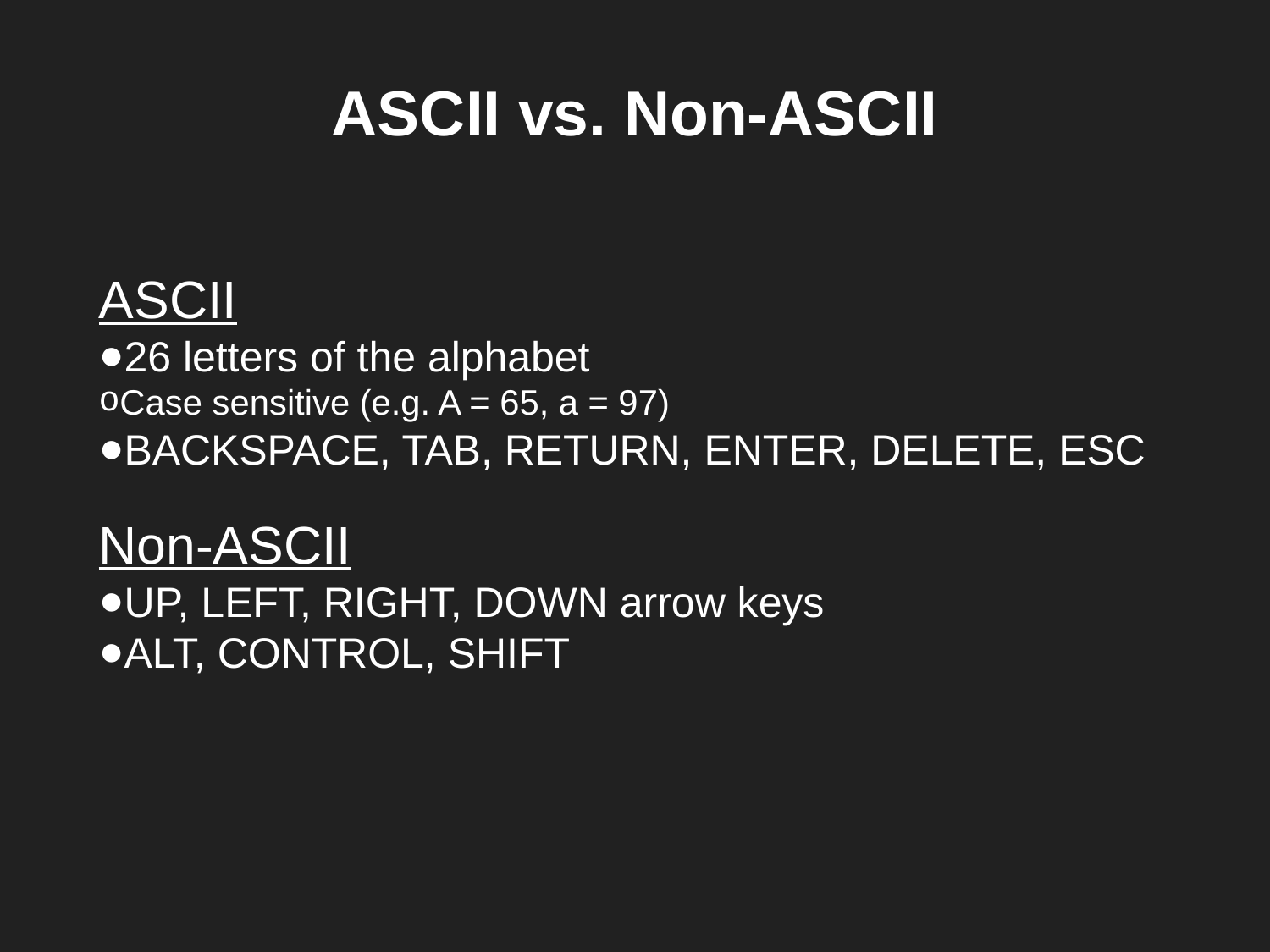

ASCII vs. Non-ASCII
ASCII
26 letters of the alphabet
Case sensitive (e.g. A = 65, a = 97)
BACKSPACE, TAB, RETURN, ENTER, DELETE, ESC

Non-ASCII
UP, LEFT, RIGHT, DOWN arrow keys
ALT, CONTROL, SHIFT